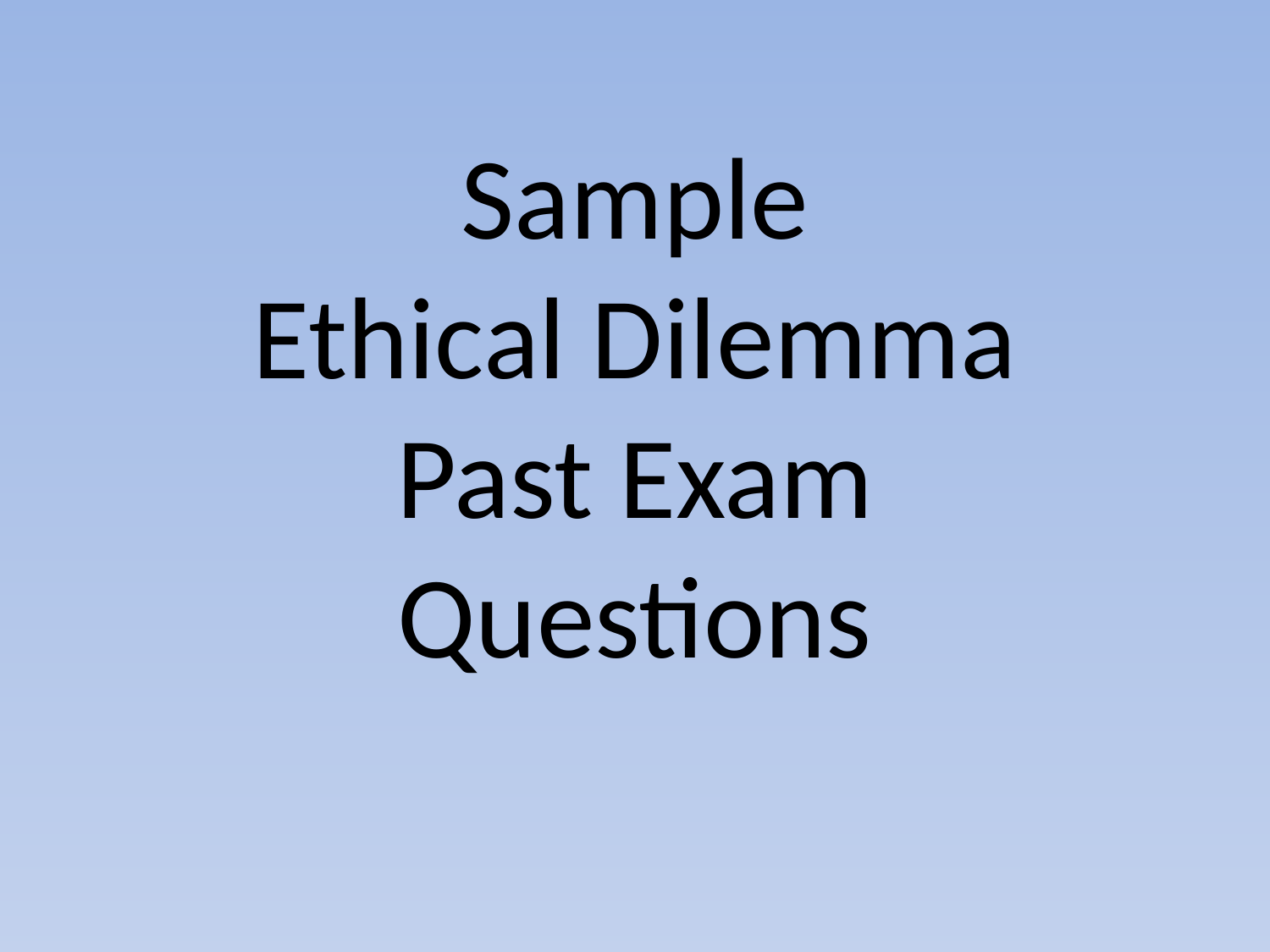

# Sample Ethical Dilemma Past Exam Questions